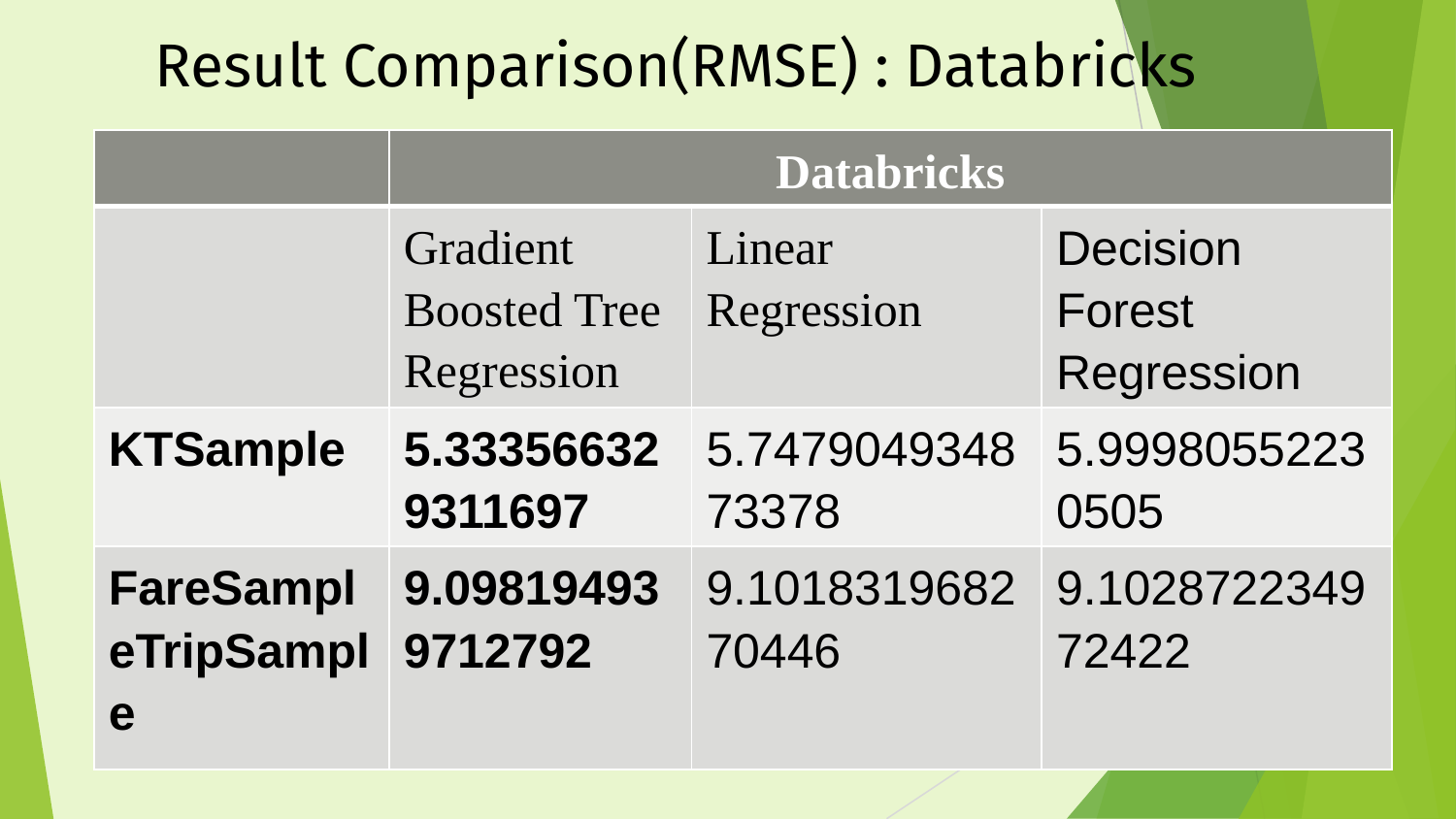

# Result Comparison(RMSE) : Databricks

|  | Databricks |  |  |
| --- | --- | --- | --- |
|  | Gradient Boosted Tree Regression | Linear Regression | Decision Forest Regression |
| KTSample | 5.333566329311697 | 5.747904934873378 | 5.99980552230505 |
| FareSampleTripSample | 9.098194939712792 | 9.101831968270446 | 9.102872234972422 |

|  |
| --- |